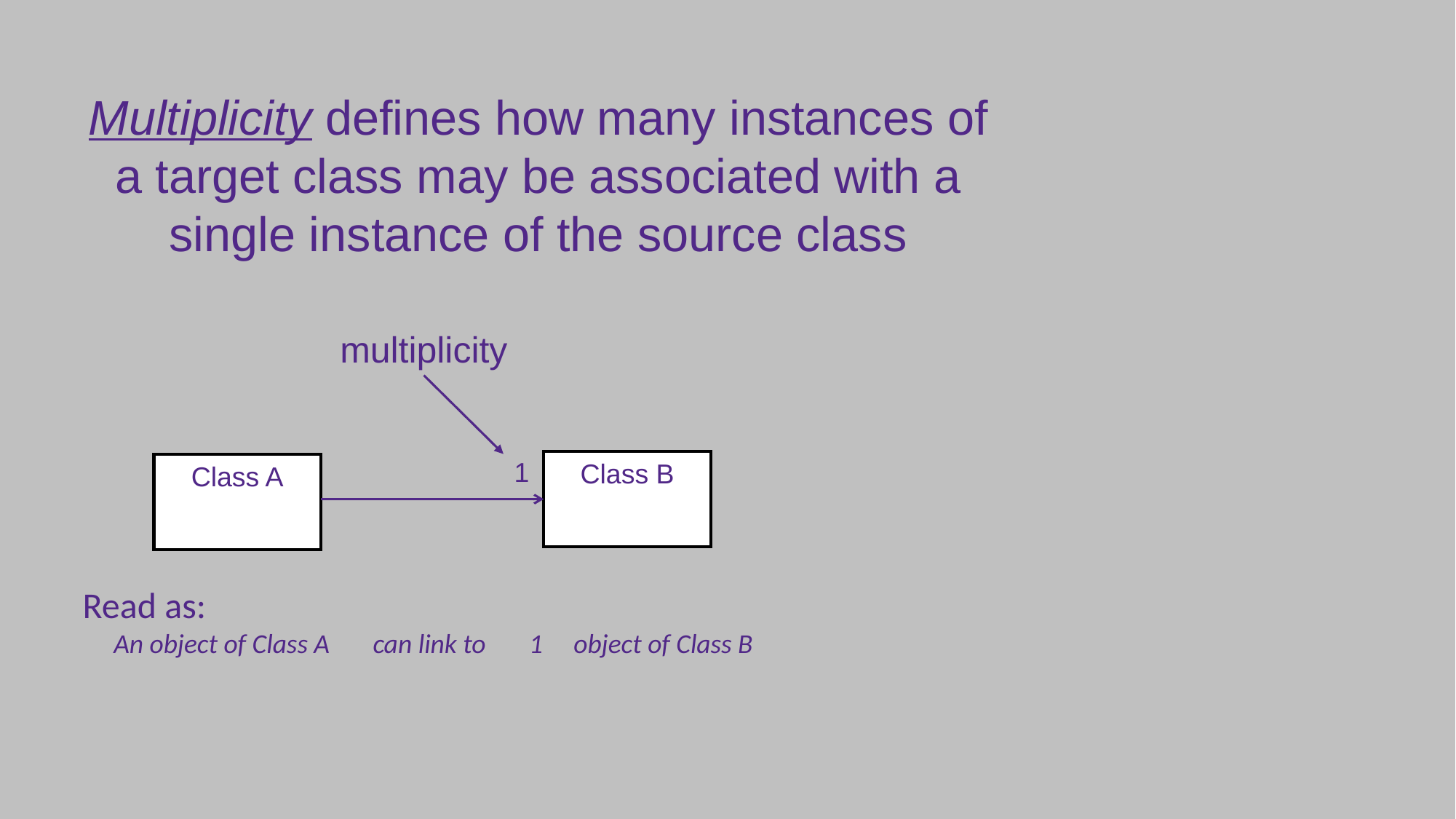

Multiplicity defines how many instances of a target class may be associated with a single instance of the source class
multiplicity
1
Class B
Class A

Read as:
     An object of Class A       can link to       1     object of Class B